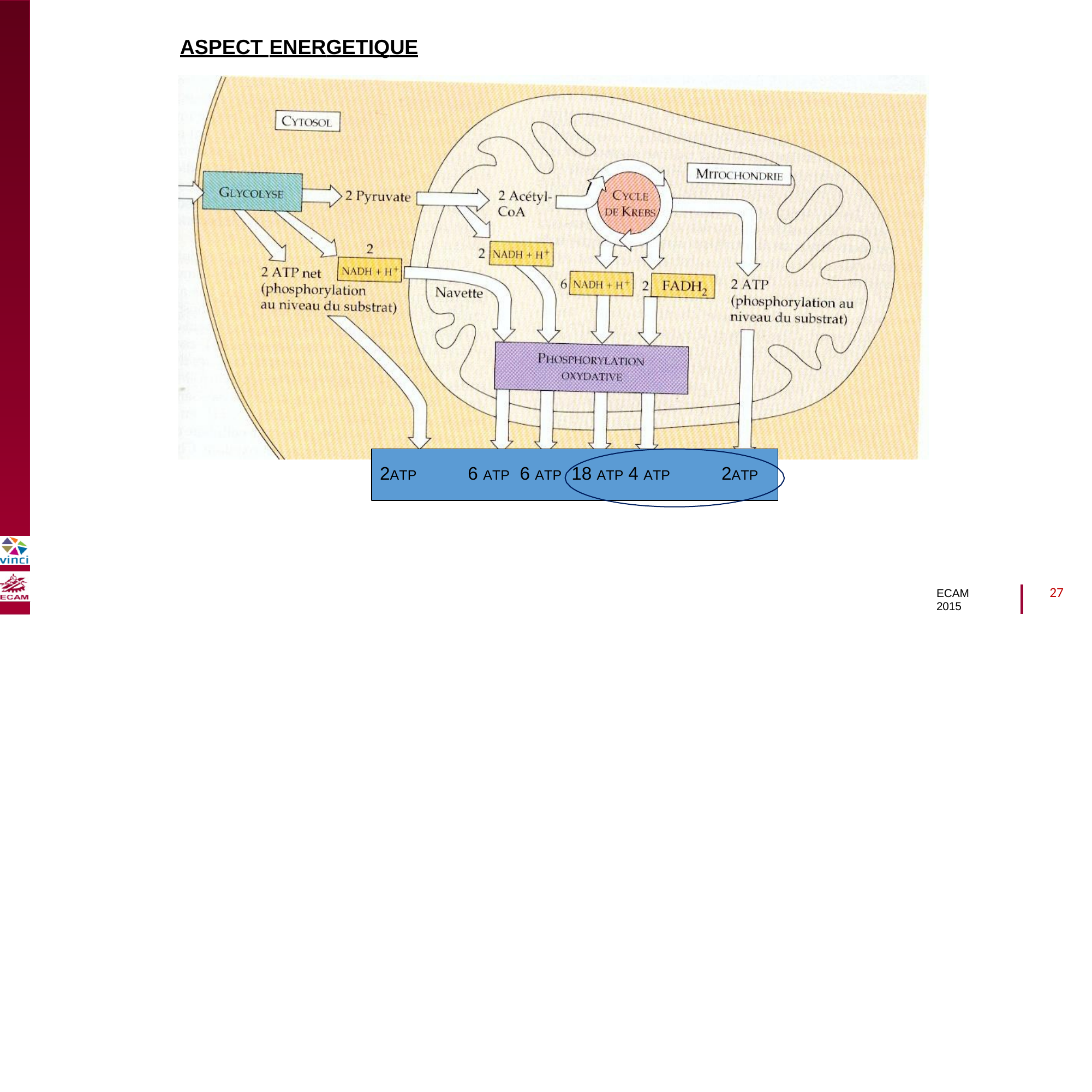

ASPECT ENERGETIQUE

B2040-Chimie du vivant et environnement

2ATP             6 ATP  6 ATP  18 ATP 4 ATP             2ATP

TOTAL = 38 ATP

27
ECAM 2015